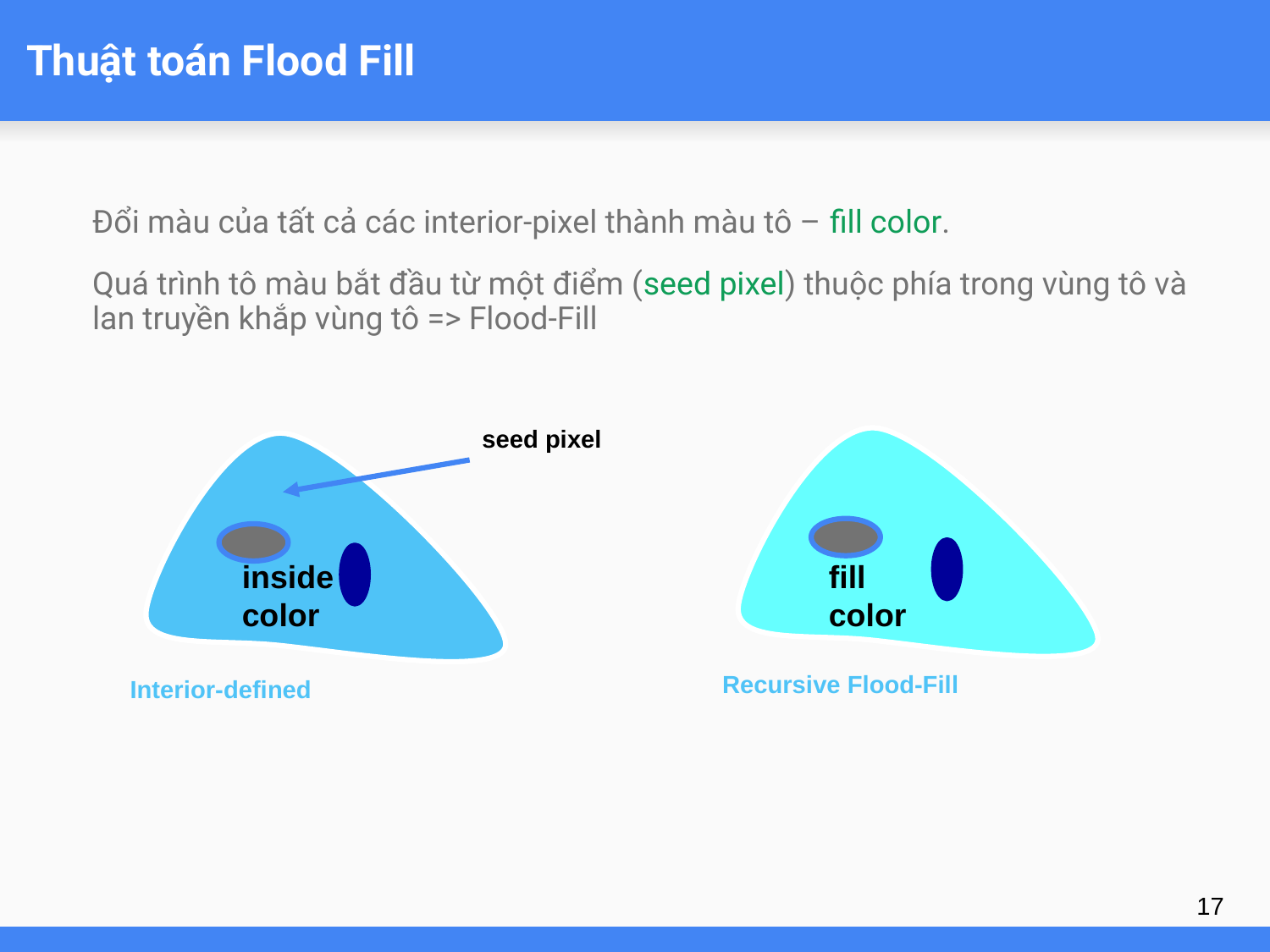

# Thuật toán Flood Fill
Đổi màu của tất cả các interior-pixel thành màu tô – fill color.
Quá trình tô màu bắt đầu từ một điểm (seed pixel) thuộc phía trong vùng tô và lan truyền khắp vùng tô => Flood-Fill
seed pixel

Interior-defined

inside color
fill color
Recursive Flood-Fill
17